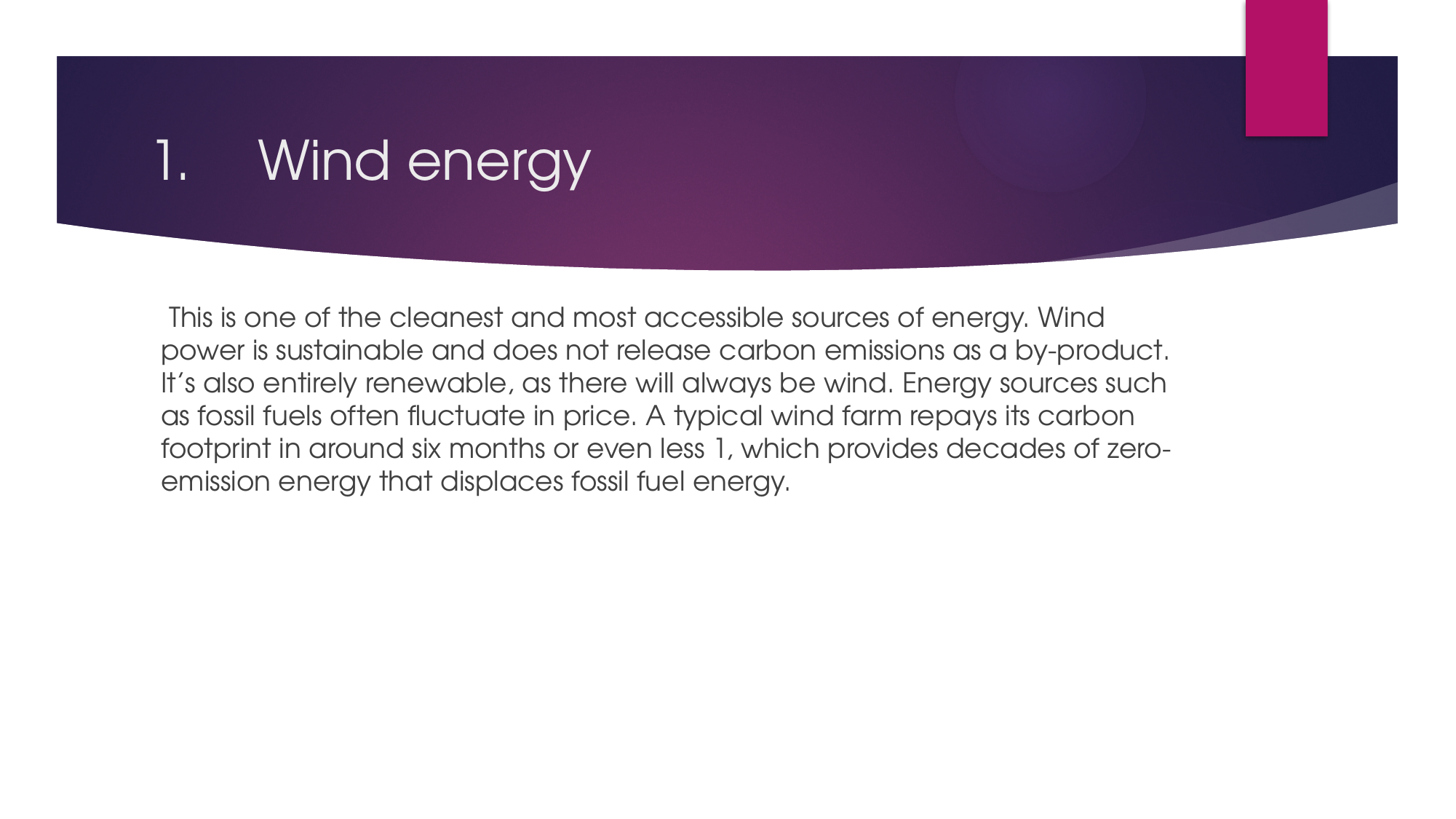

# 1.	Wind energy
 This is one of the cleanest and most accessible sources of energy. Wind power is sustainable and does not release carbon emissions as a by-product. It’s also entirely renewable, as there will always be wind. Energy sources such as fossil fuels often fluctuate in price. A typical wind farm repays its carbon footprint in around six months or even less 1, which provides decades of zero-emission energy that displaces fossil fuel energy.